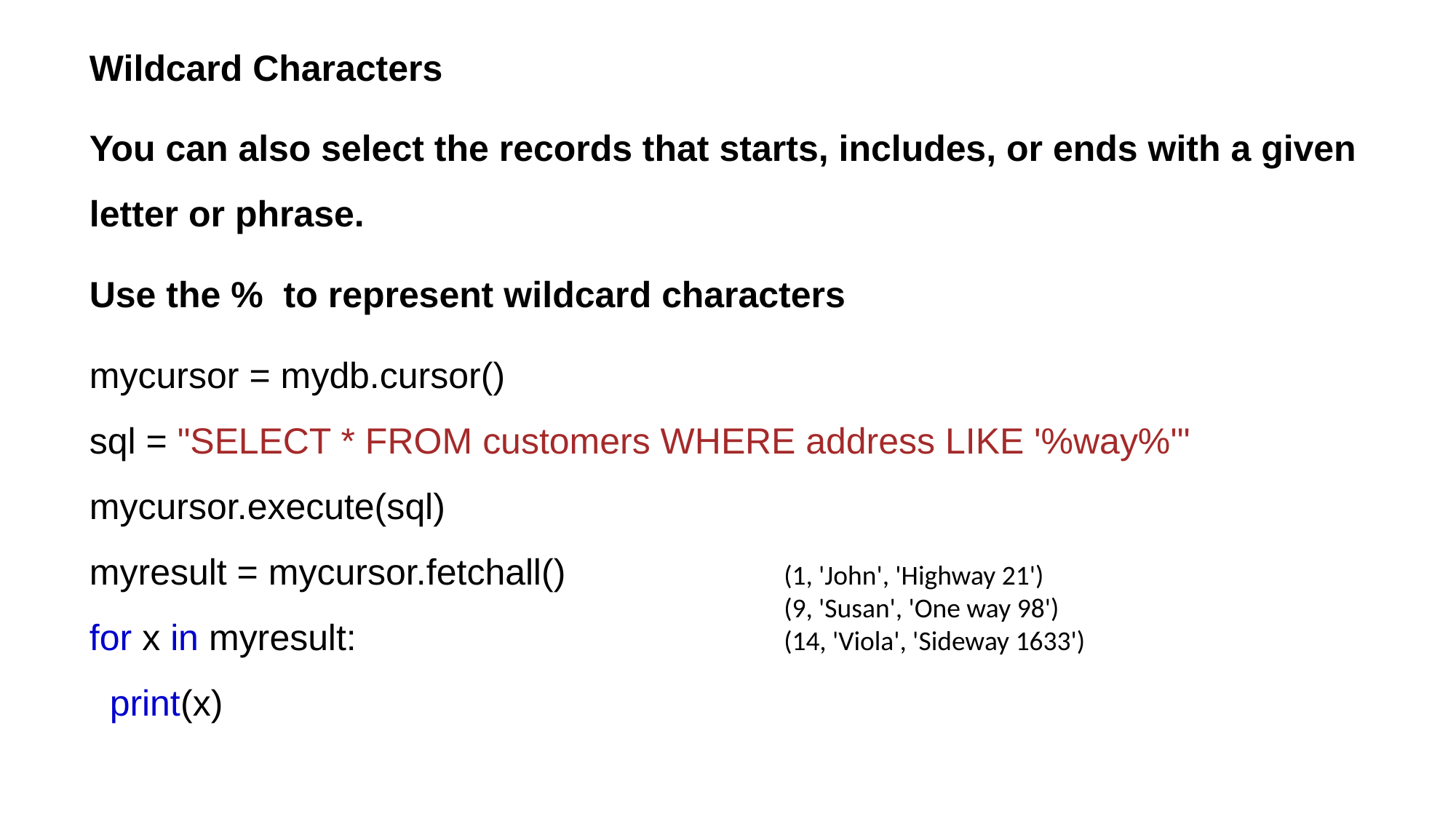

Wildcard Characters
You can also select the records that starts, includes, or ends with a given letter or phrase.
Use the %  to represent wildcard characters
mycursor = mydb.cursor()
sql = "SELECT * FROM customers WHERE address LIKE '%way%'"
mycursor.execute(sql)
myresult = mycursor.fetchall()
for x in myresult:
  print(x)

(1, 'John', 'Highway 21')
(9, 'Susan', 'One way 98')
(14, 'Viola', 'Sideway 1633')